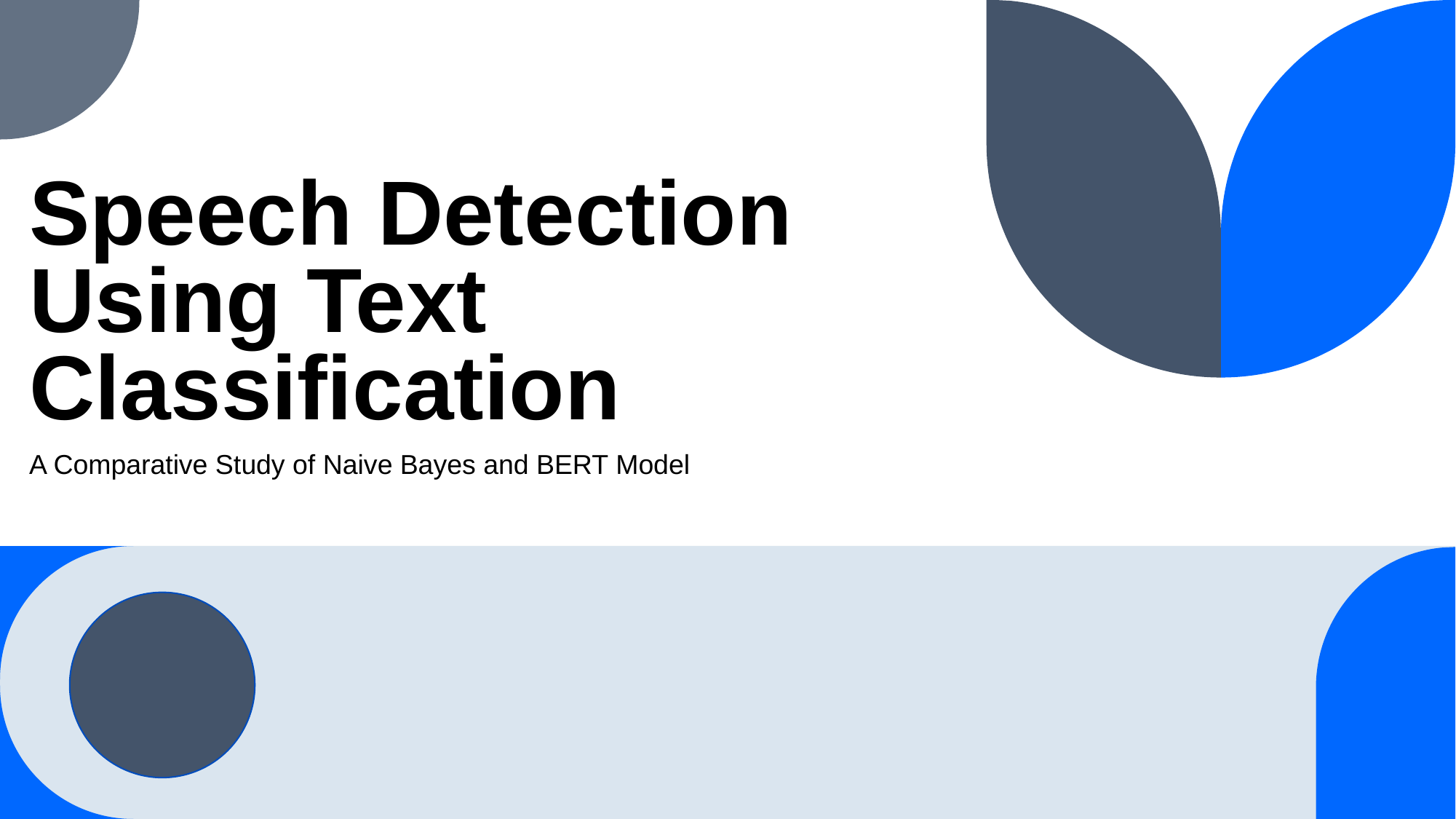

# Speech Detection Using Text Classification
A Comparative Study of Naive Bayes and BERT Model